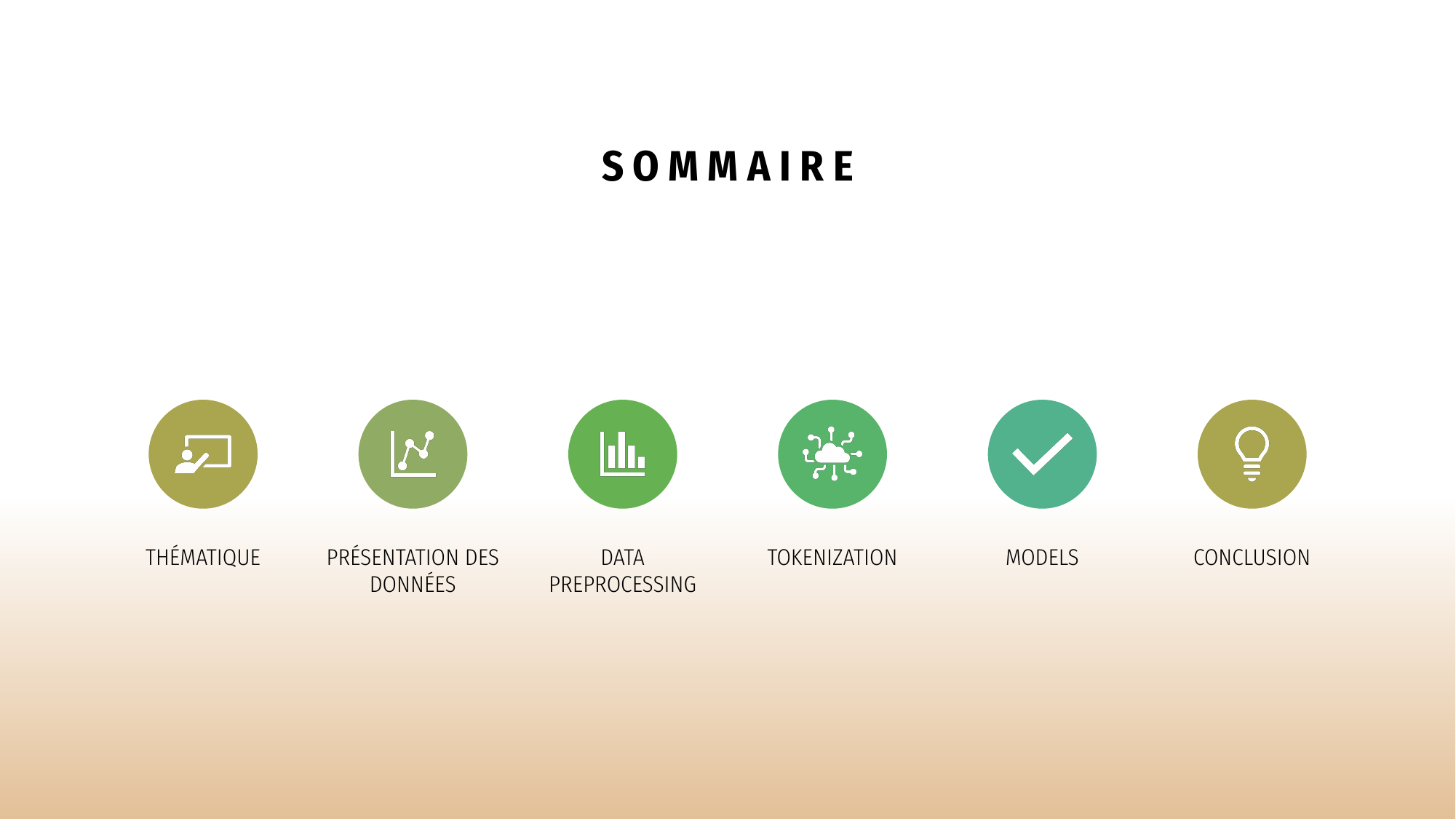

# Sommaire
Guillaume DUPUY - M2
Thématique
Présentation des données
Data Preprocessing
Tokenization
Models
Conclusion
2